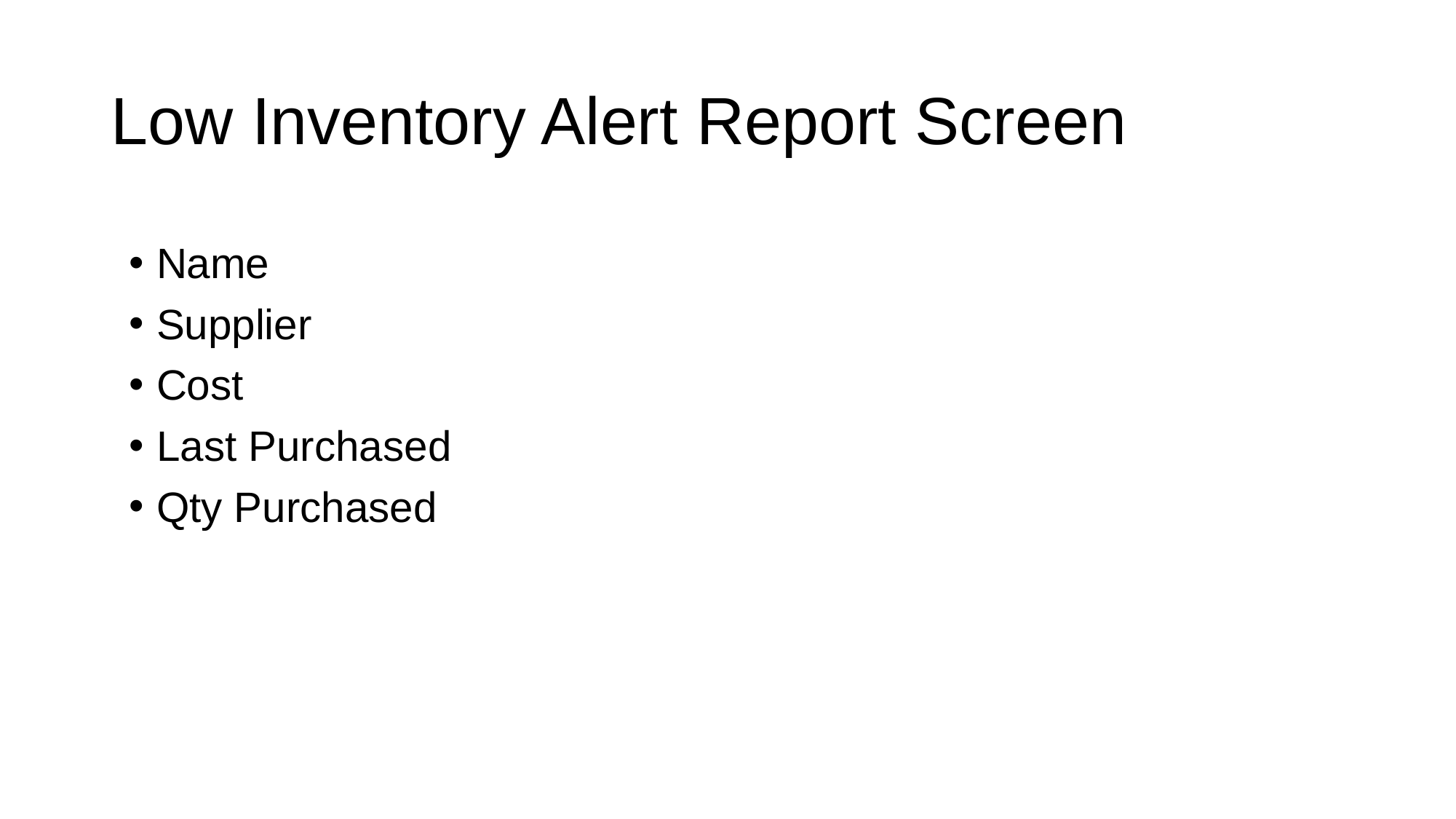

# Low Inventory Alert Report Screen

Name
Supplier
Cost
Last Purchased
Qty Purchased